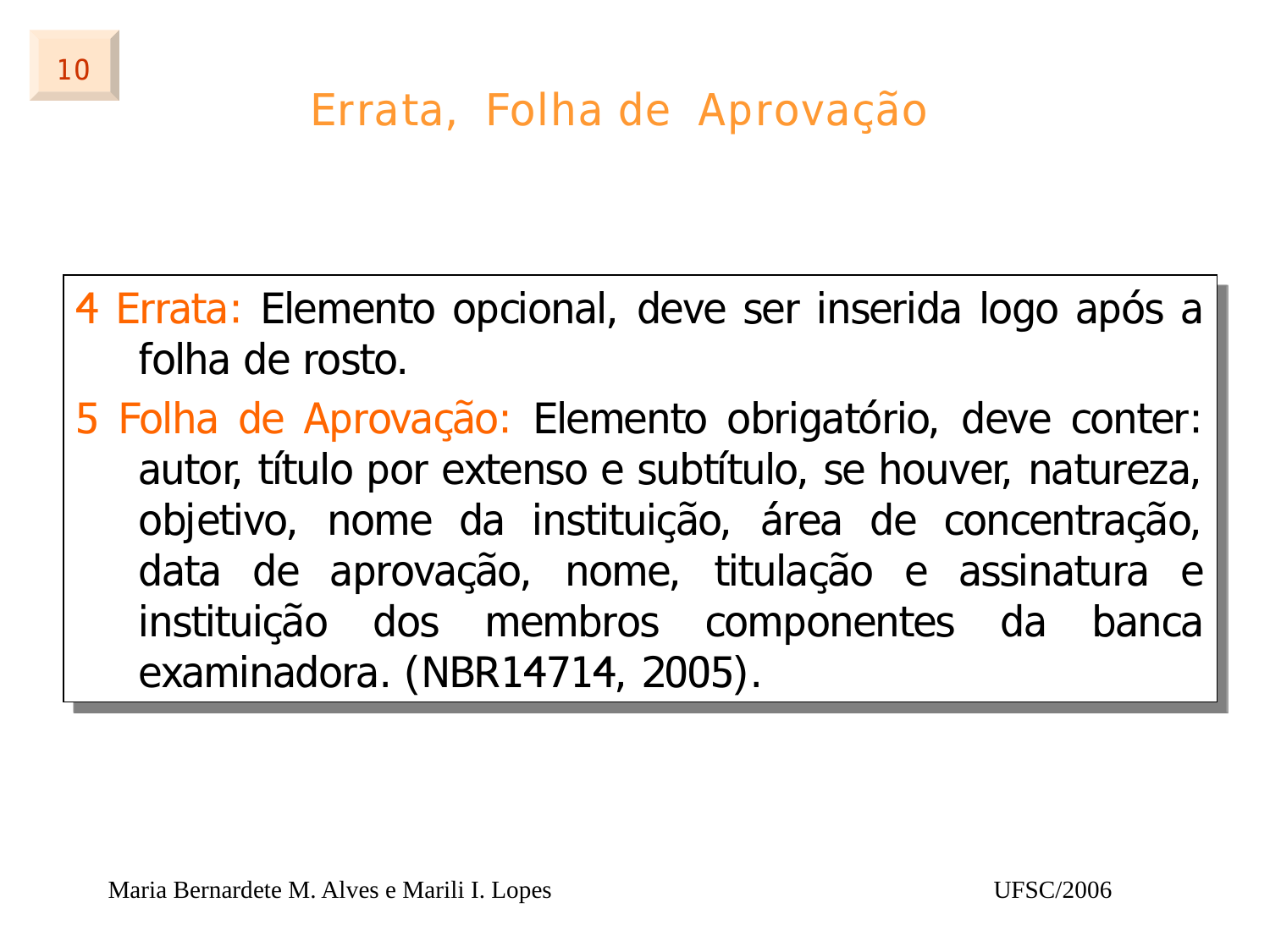

10
# Errata,  Folha de  Aprovação
4 Errata: Elemento opcional, deve ser inserida logo após a folha de rosto.
5 Folha de Aprovação: Elemento obrigatório, deve conter: autor, título por extenso e subtítulo, se houver, natureza, objetivo, nome da instituição, área de concentração, data de aprovação, nome, titulação e assinatura e instituição dos membros componentes da banca examinadora. (NBR14714, 2005).
Maria Bernardete M. Alves e Marili I. Lopes
UFSC/2006